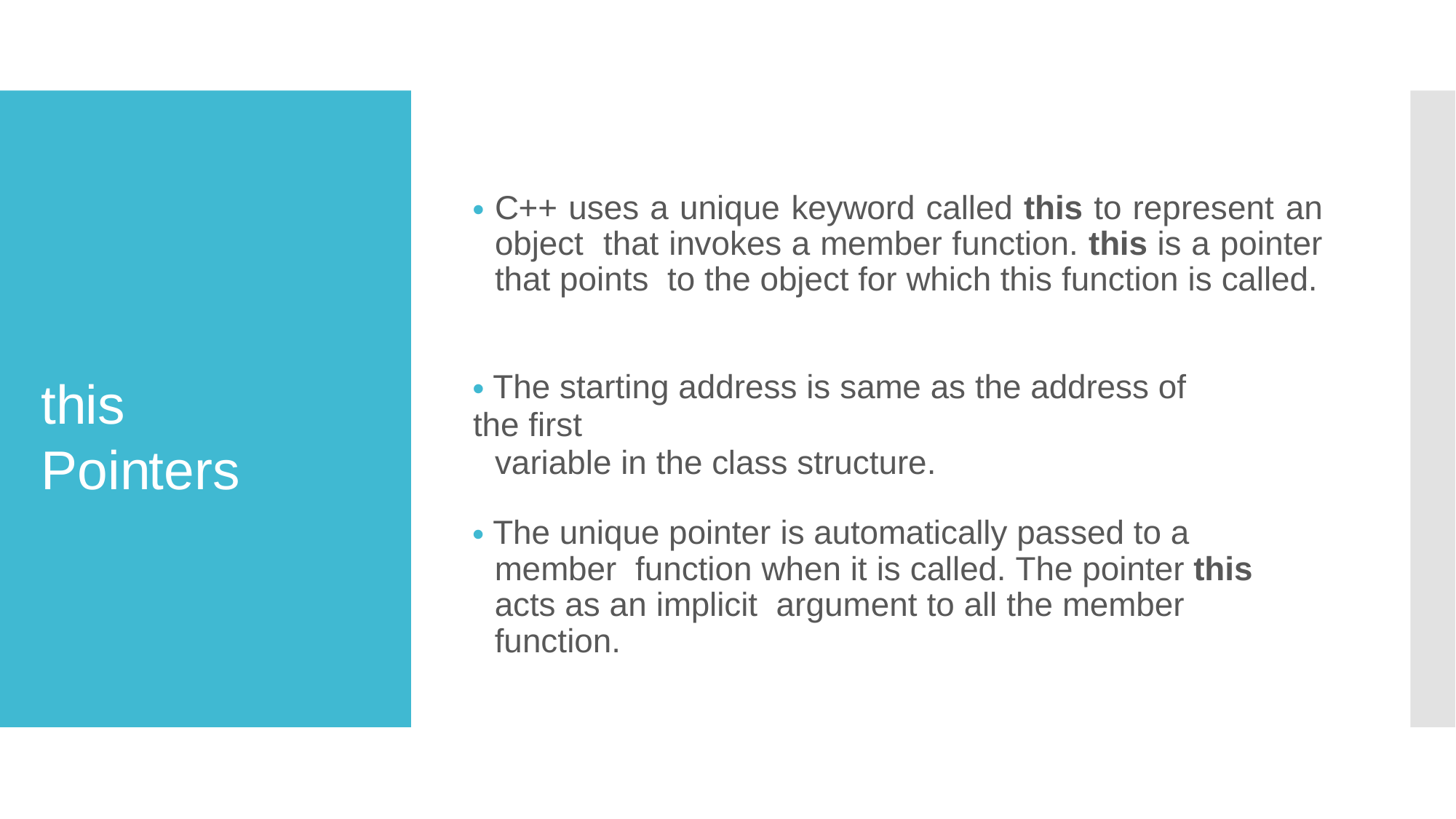

# 🞄 C++ uses a unique keyword called this to represent an object  that invokes a member function. this is a pointer that points  to the object for which this function is called.
🞄 The starting address is same as the address of the first
variable in the class structure.
this Pointers
🞄 The unique pointer is automatically passed to a member  function when it is called. The pointer this acts as an implicit  argument to all the member function.